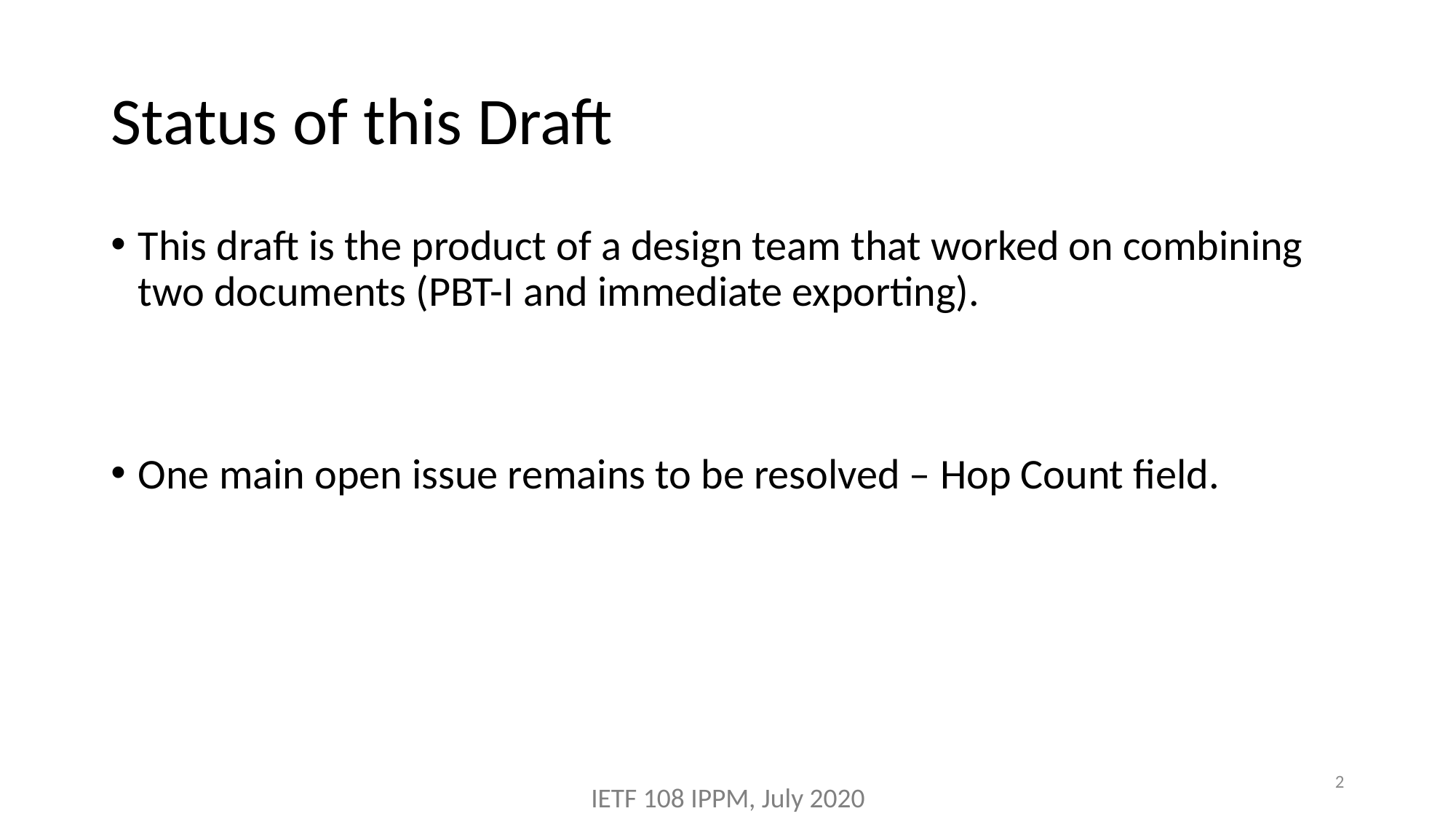

# Status of this Draft
This draft is the product of a design team that worked on combining two documents (PBT-I and immediate exporting).

One main open issue remains to be resolved – Hop Count field.
2
IETF 108 IPPM, July 2020